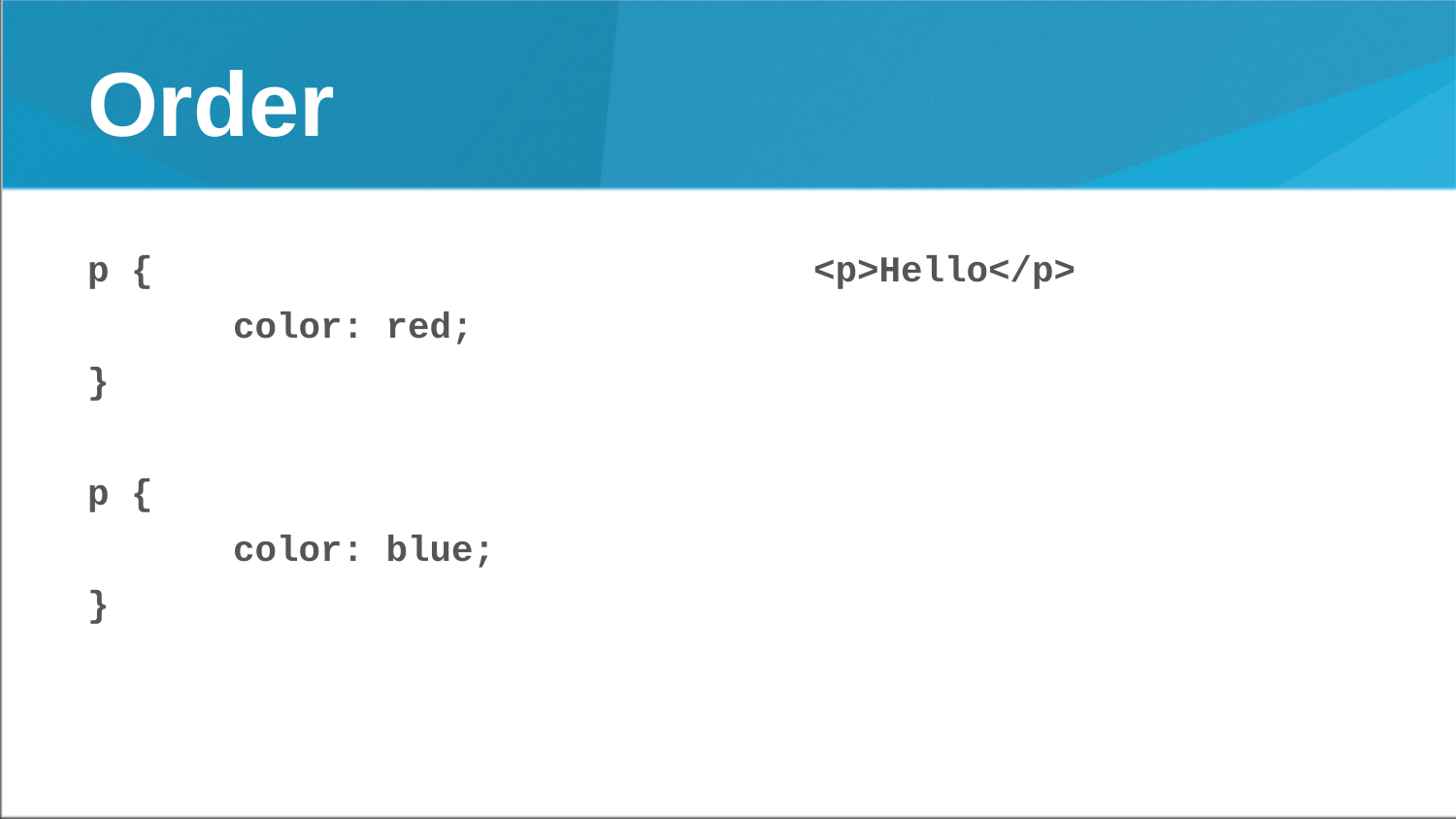

# Order
p {
	color: red;
}

p {
	color: blue;
}
<p>Hello</p>